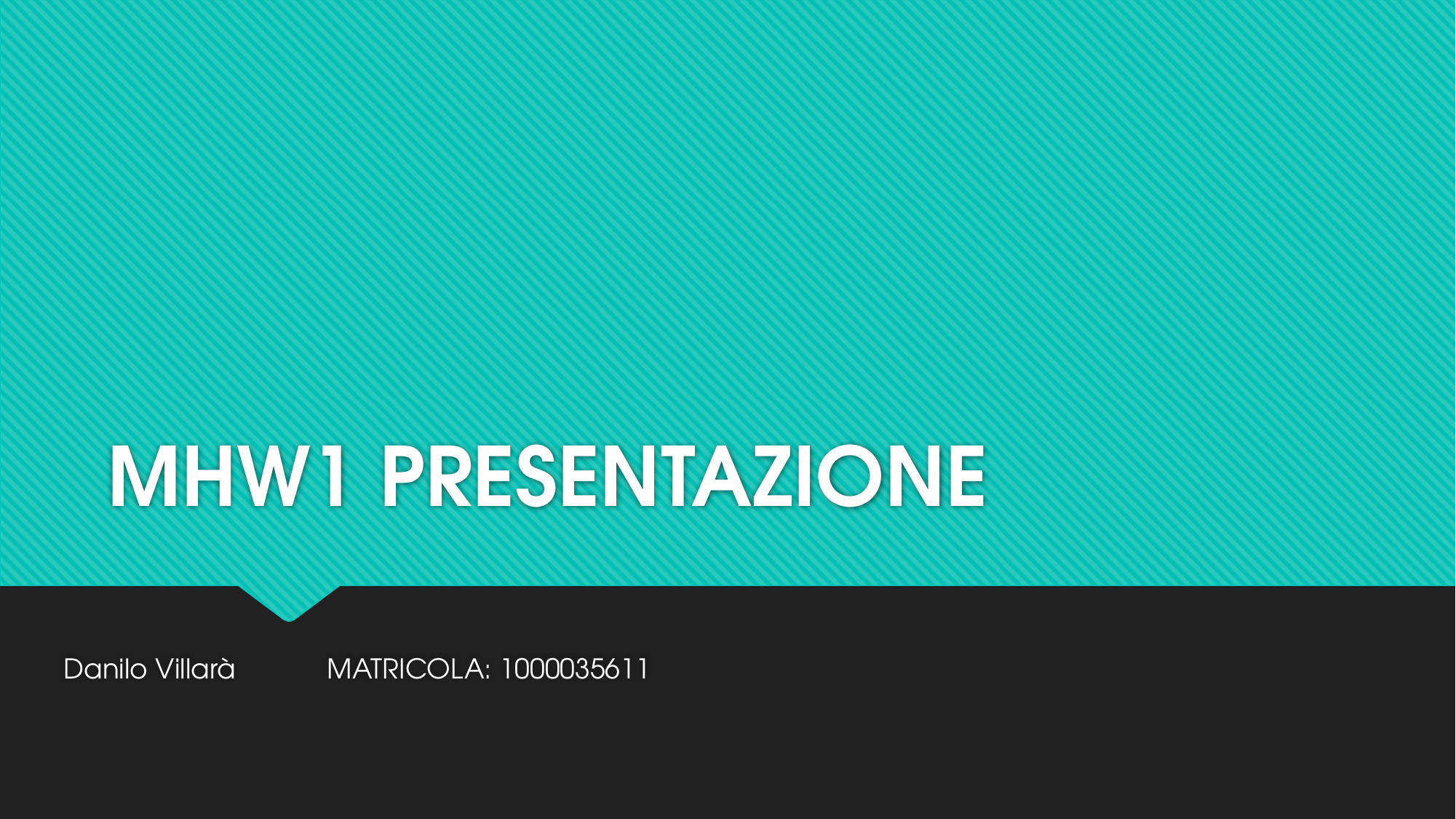

# MHW1 PRESENTAZIONE
Danilo Villarà            MATRICOLA: 1000035611